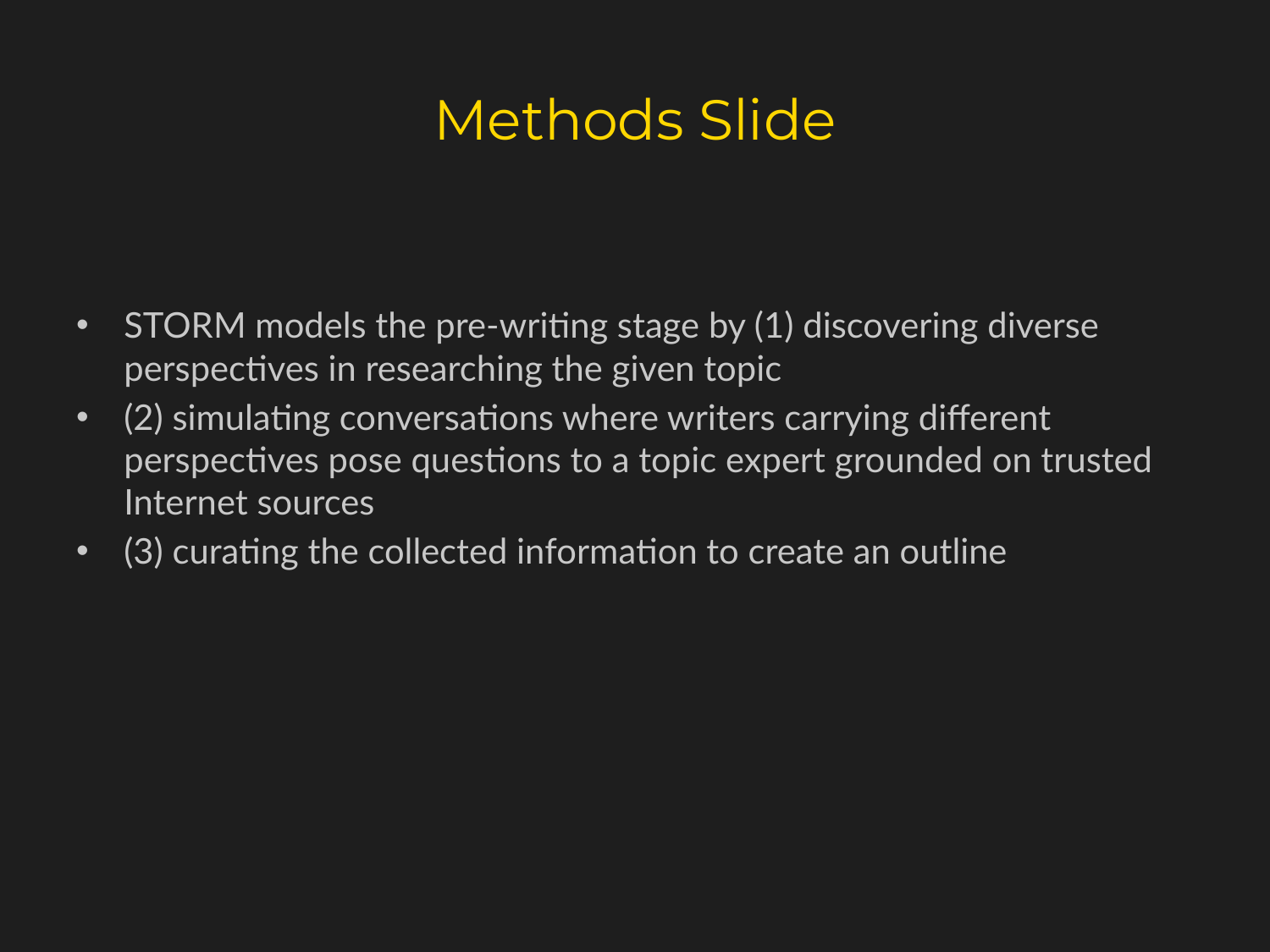

# Methods Slide

STORM models the pre-writing stage by (1) discovering diverse perspectives in researching the given topic
(2) simulating conversations where writers carrying different perspectives pose questions to a topic expert grounded on trusted Internet sources
(3) curating the collected information to create an outline